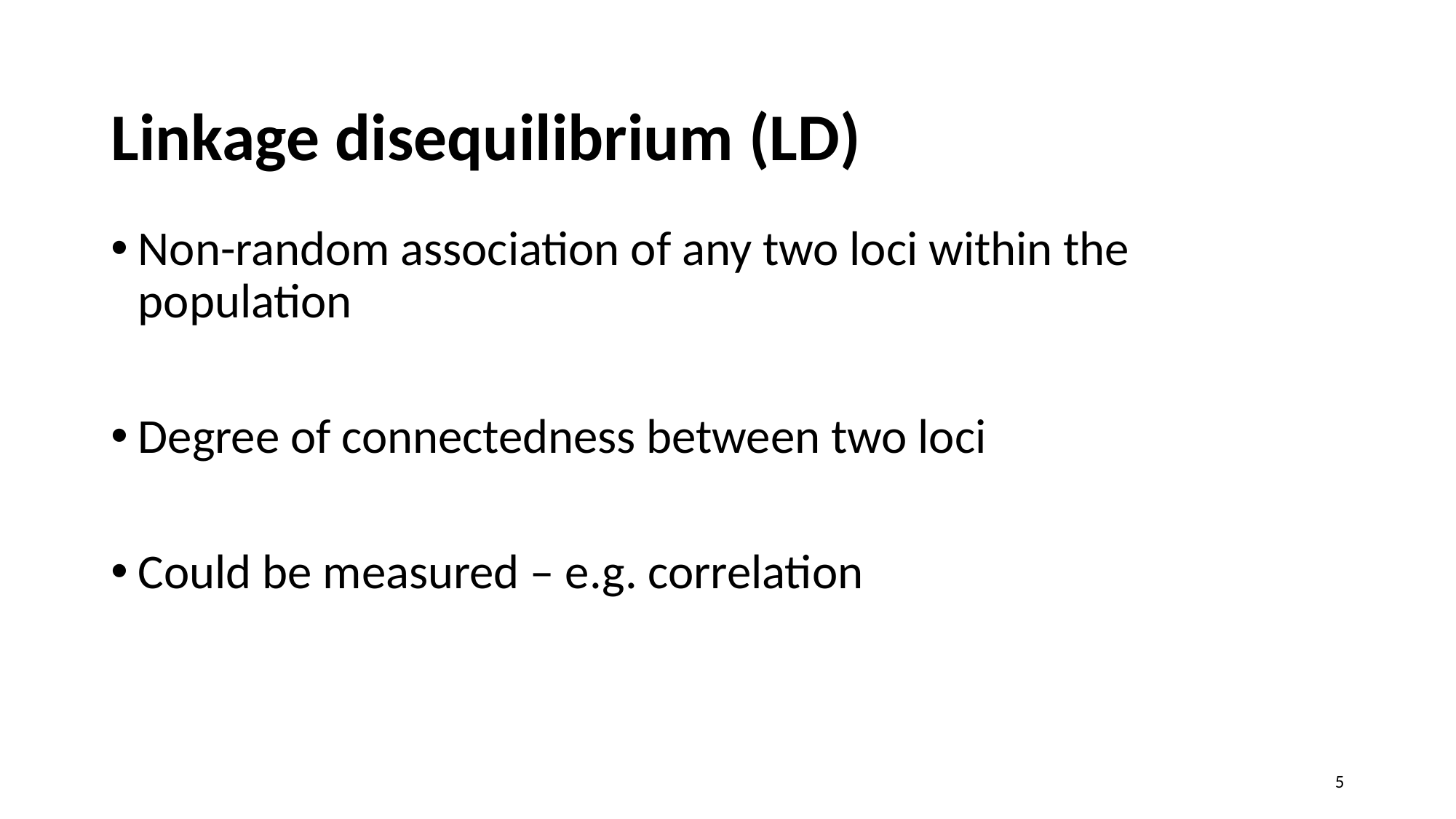

# Linkage disequilibrium (LD)
Non-random association of any two loci within the population

Degree of connectedness between two loci

Could be measured – e.g. correlation

5